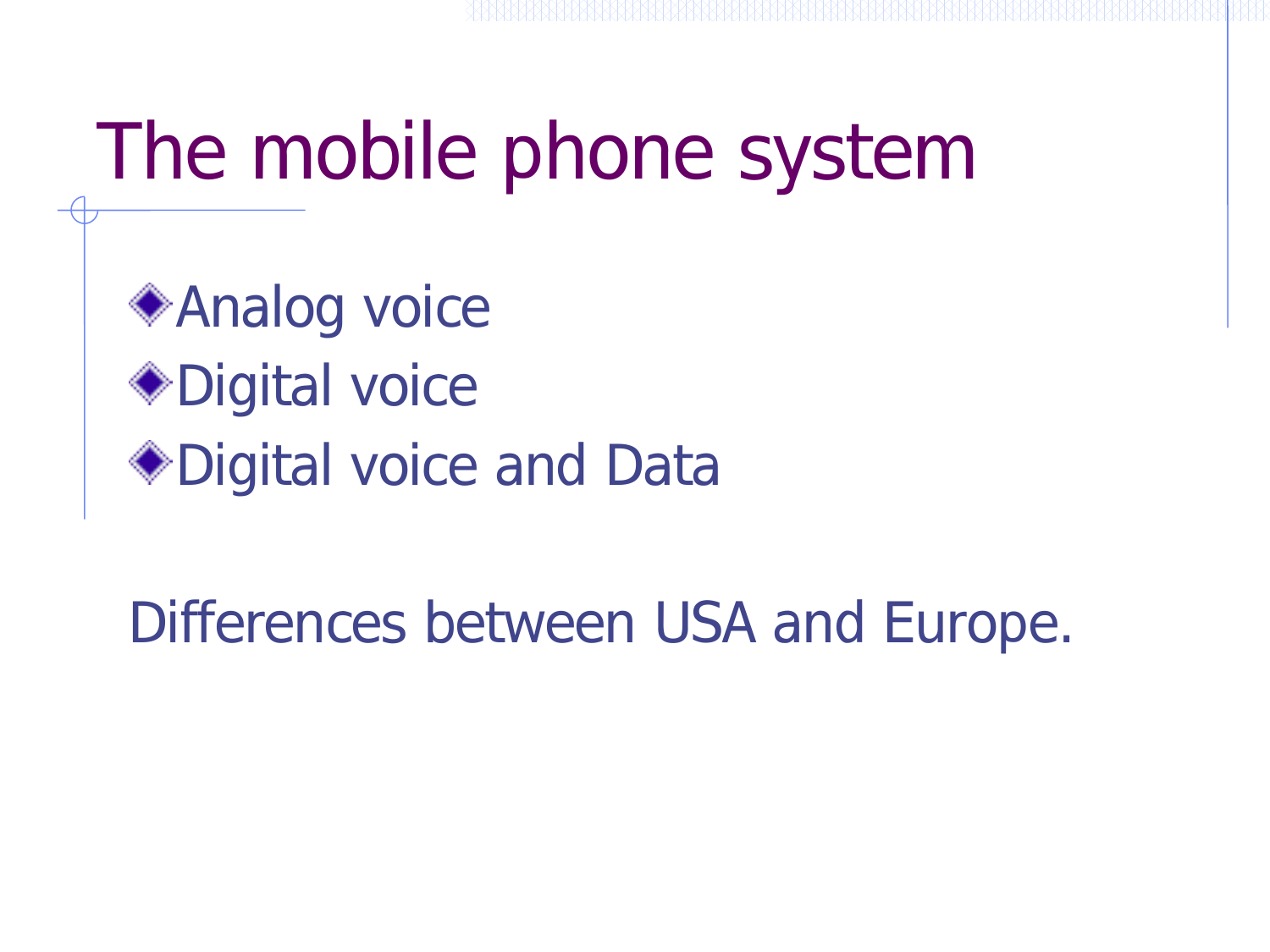

# The mobile phone system
Analog voice
Digital voice
Digital voice and Data

Differences between USA and Europe.